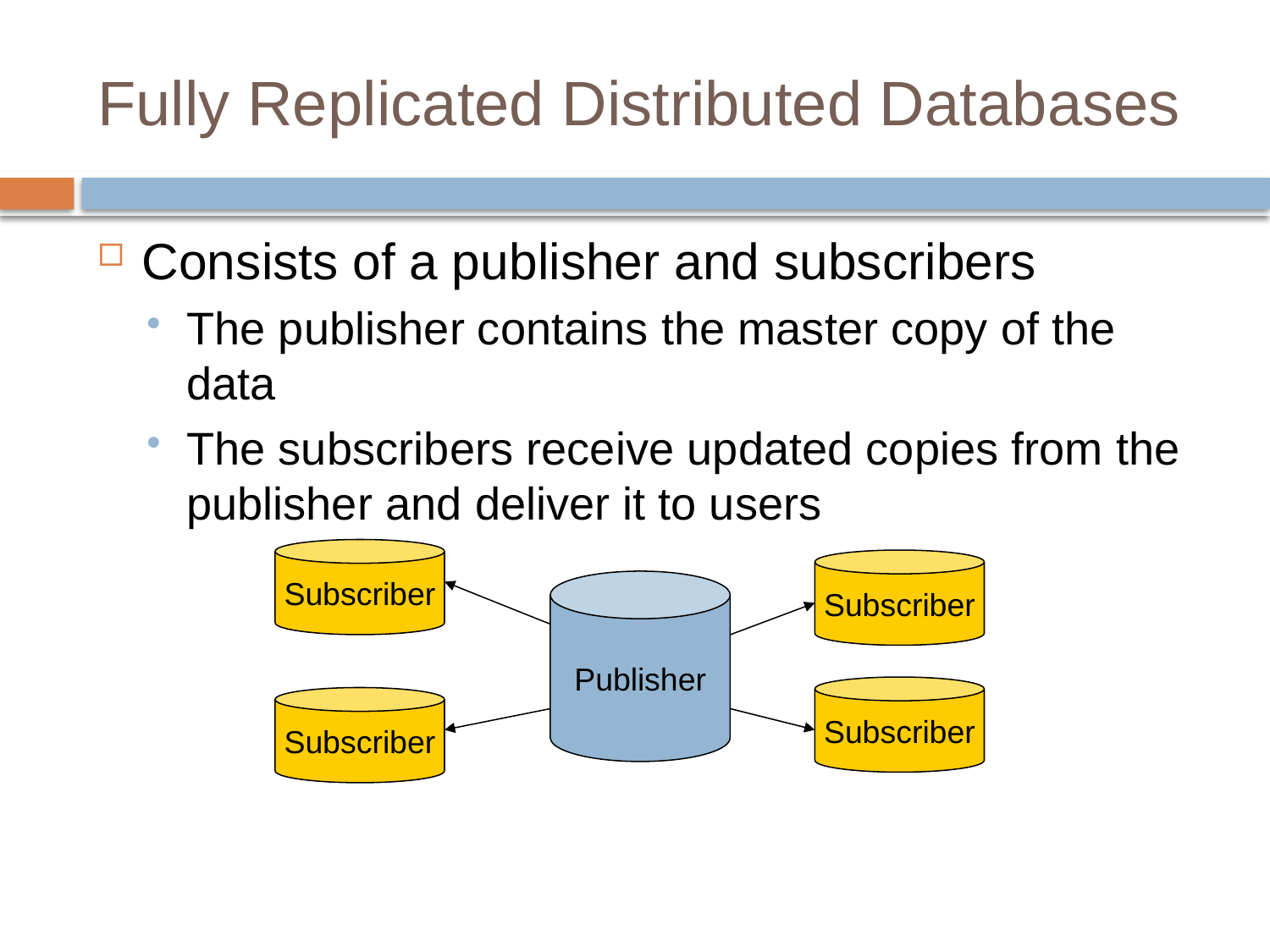

# Fully Replicated Distributed Databases
Consists of a publisher and subscribers
The publisher contains the master copy of the data
The subscribers receive updated copies from the publisher and deliver it to users
Subscriber
Subscriber
Publisher

Subscriber
Subscriber